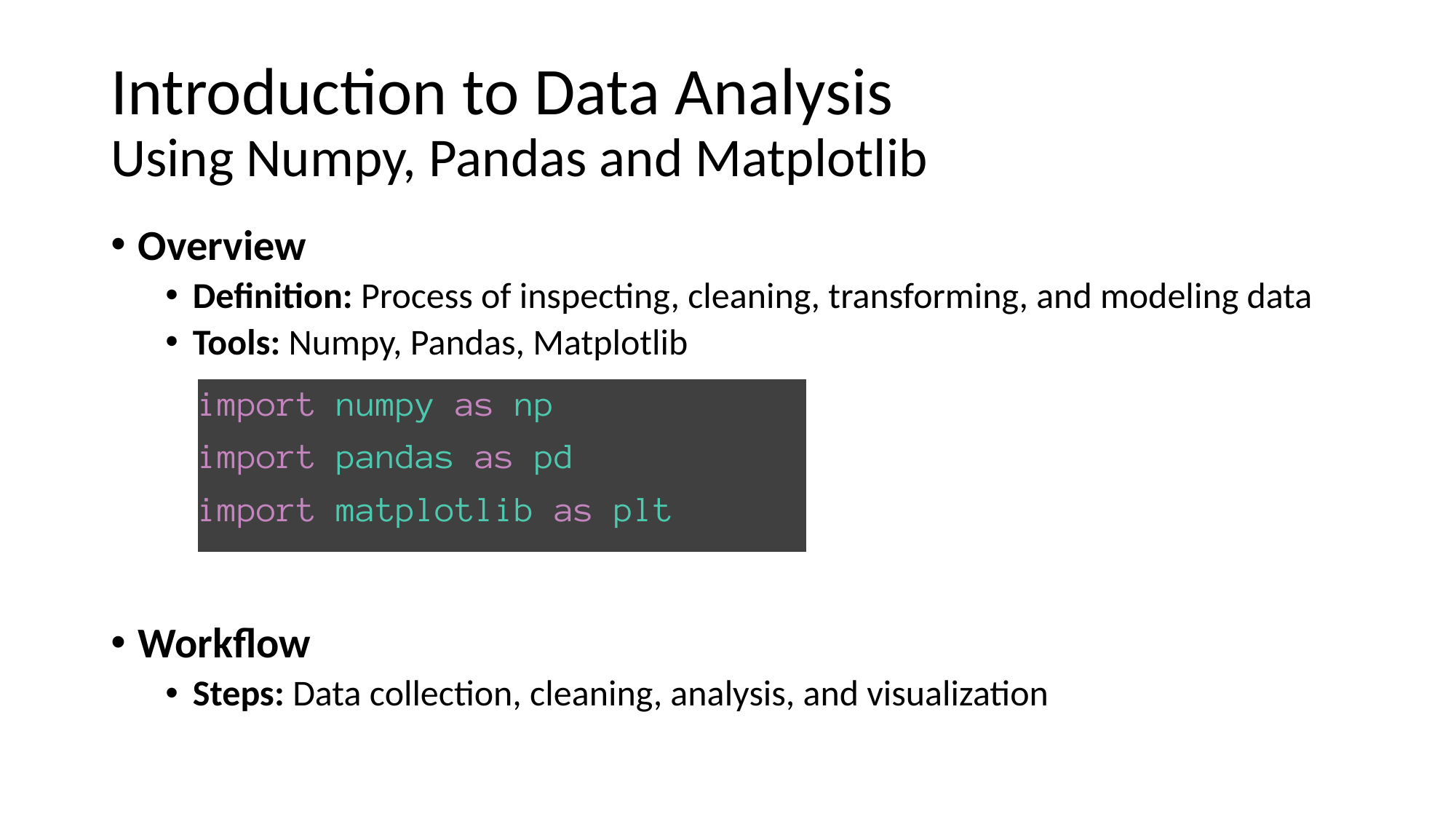

# Introduction to Data Analysis Using Numpy, Pandas and Matplotlib
Overview
Definition: Process of inspecting, cleaning, transforming, and modeling data
Tools: Numpy, Pandas, Matplotlib

Workflow
Steps: Data collection, cleaning, analysis, and visualization

import numpy as np
import pandas as pd
import matplotlib as plt